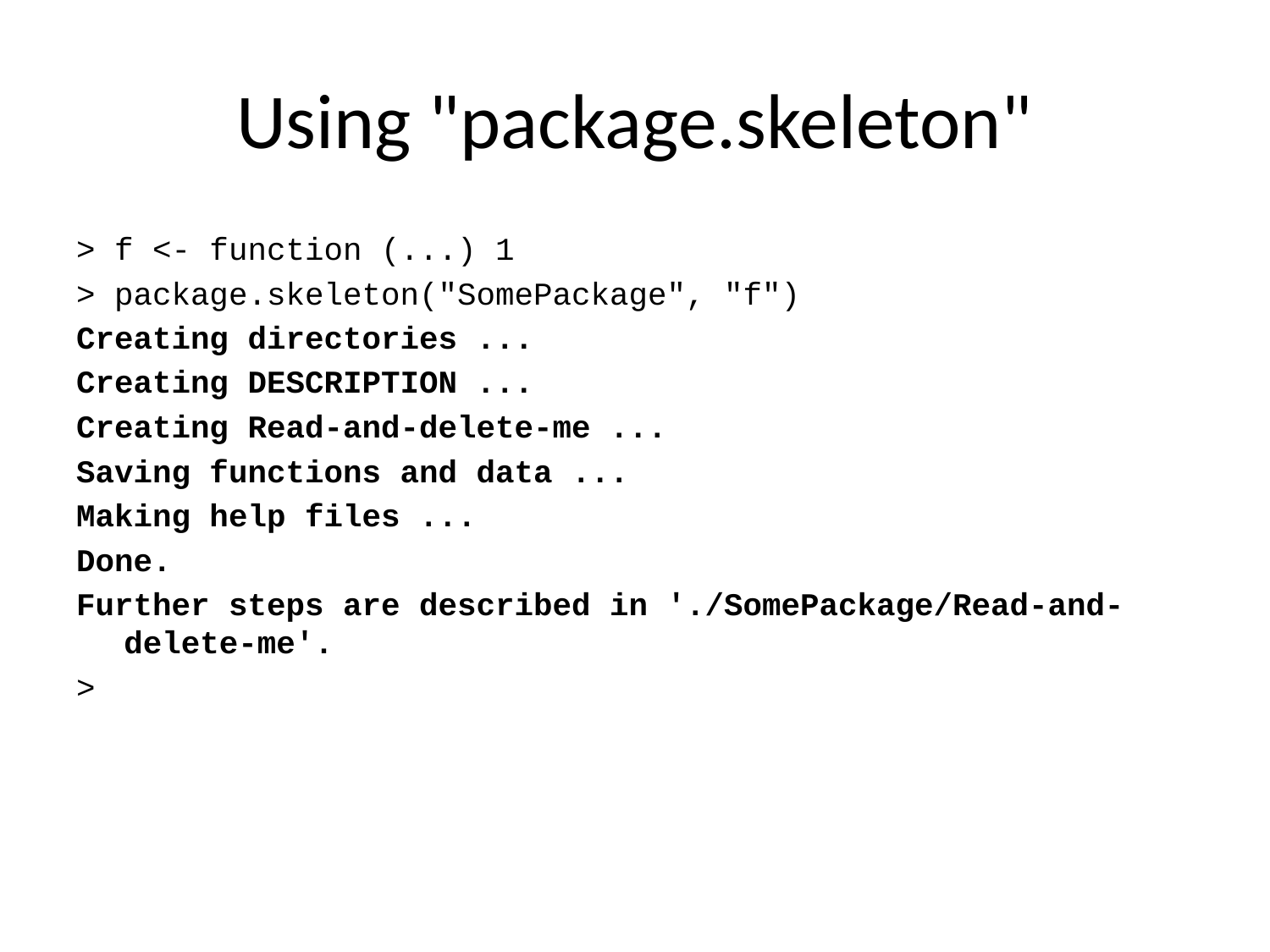

# Using "package.skeleton"
> f <- function (...) 1
> package.skeleton("SomePackage", "f")
Creating directories ...
Creating DESCRIPTION ...
Creating Read-and-delete-me ...
Saving functions and data ...
Making help files ...
Done.
Further steps are described in './SomePackage/Read-and-delete-me'.
>